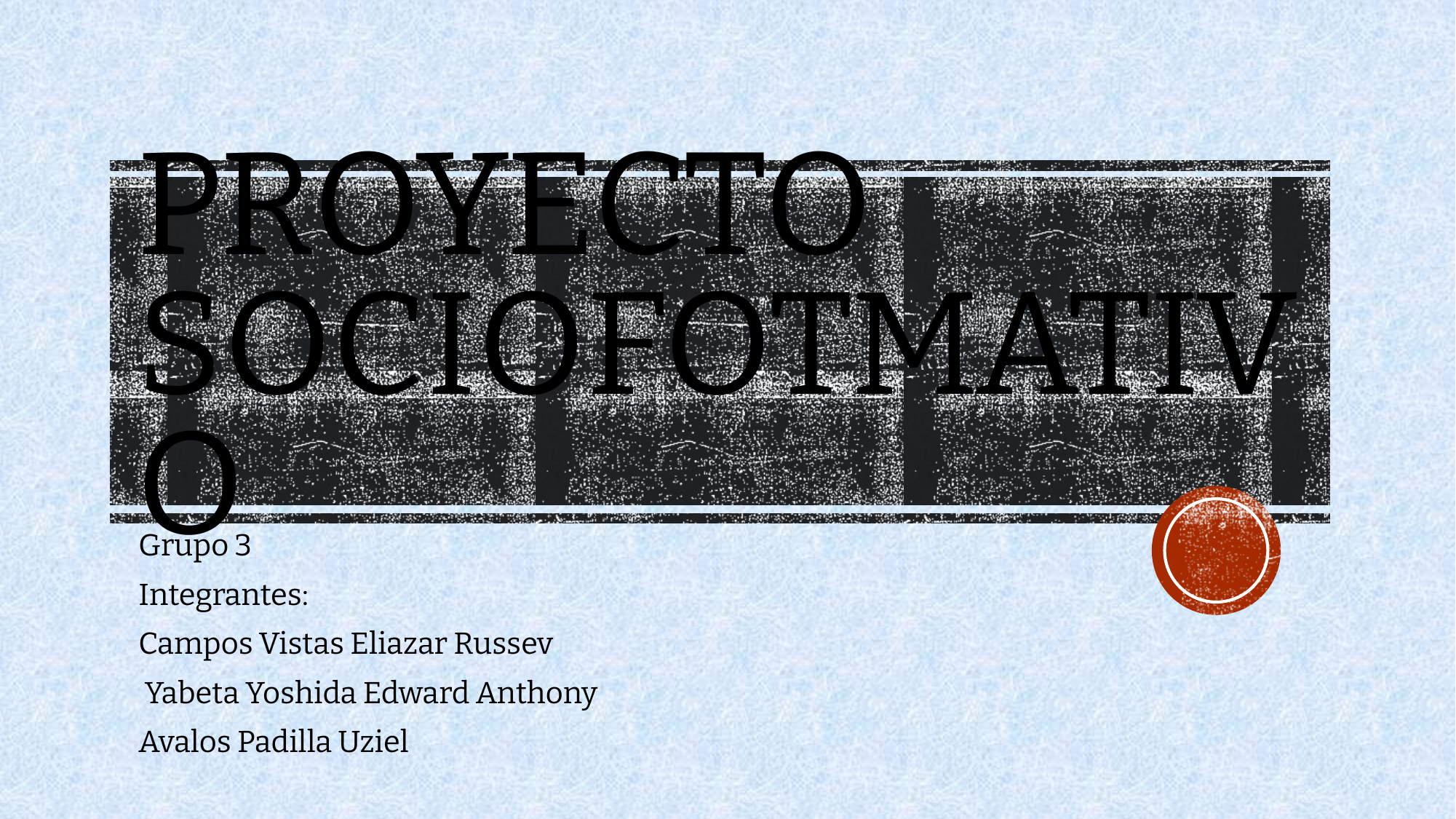

# Proyecto sociofotmativo
Grupo 3
Integrantes:
Campos Vistas Eliazar Russev
 Yabeta Yoshida Edward Anthony
Avalos Padilla Uziel